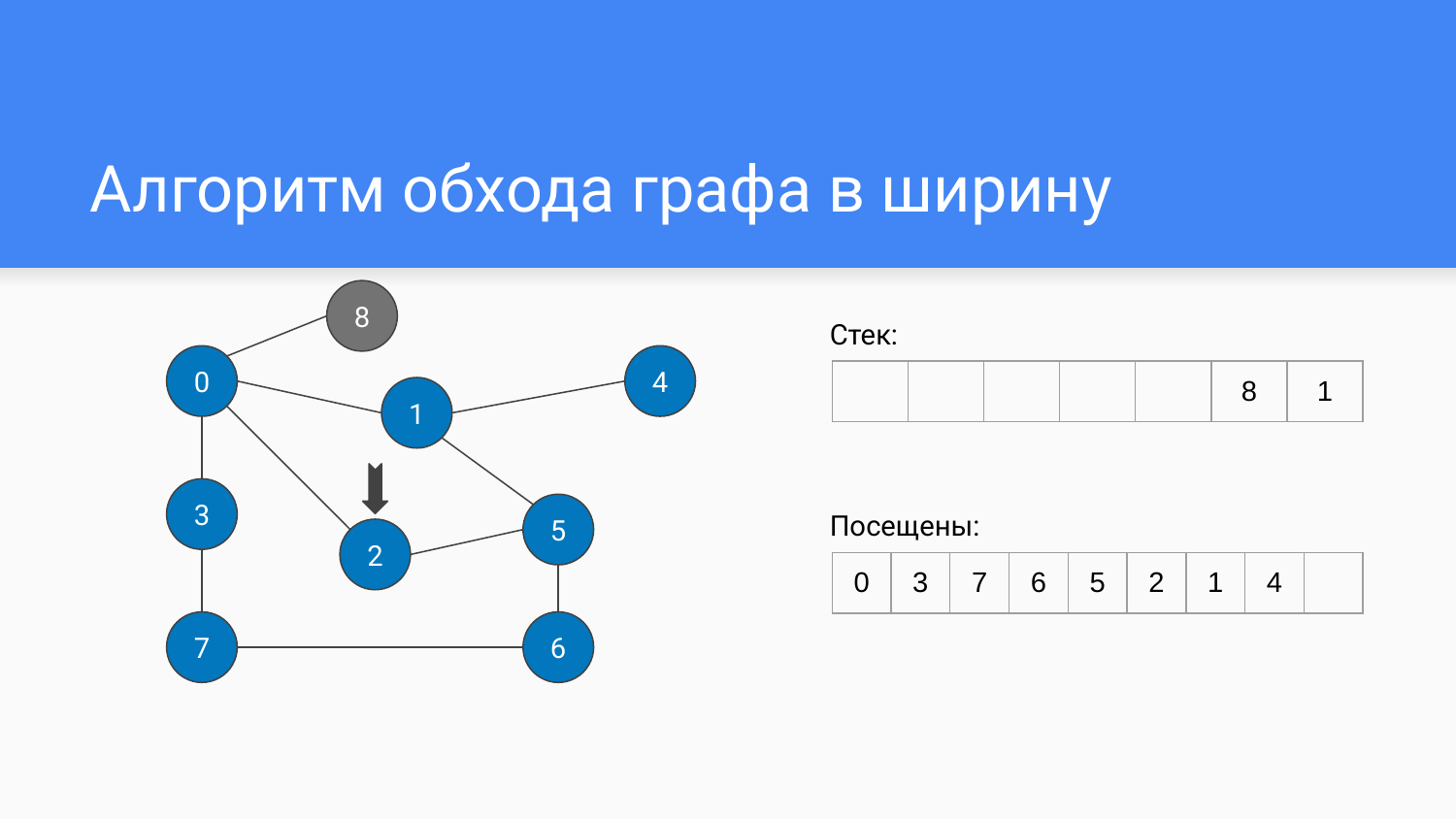

# Алгоритм обхода графа в ширину
8
Стек:
0
4
|  |  |  |  |  | 8 | 1 |
| --- | --- | --- | --- | --- | --- | --- |
1

3
Посещены:
5
2
| 0 | 3 | 7 | 6 | 5 | 2 | 1 | 4 |  |
| --- | --- | --- | --- | --- | --- | --- | --- | --- |
7
6